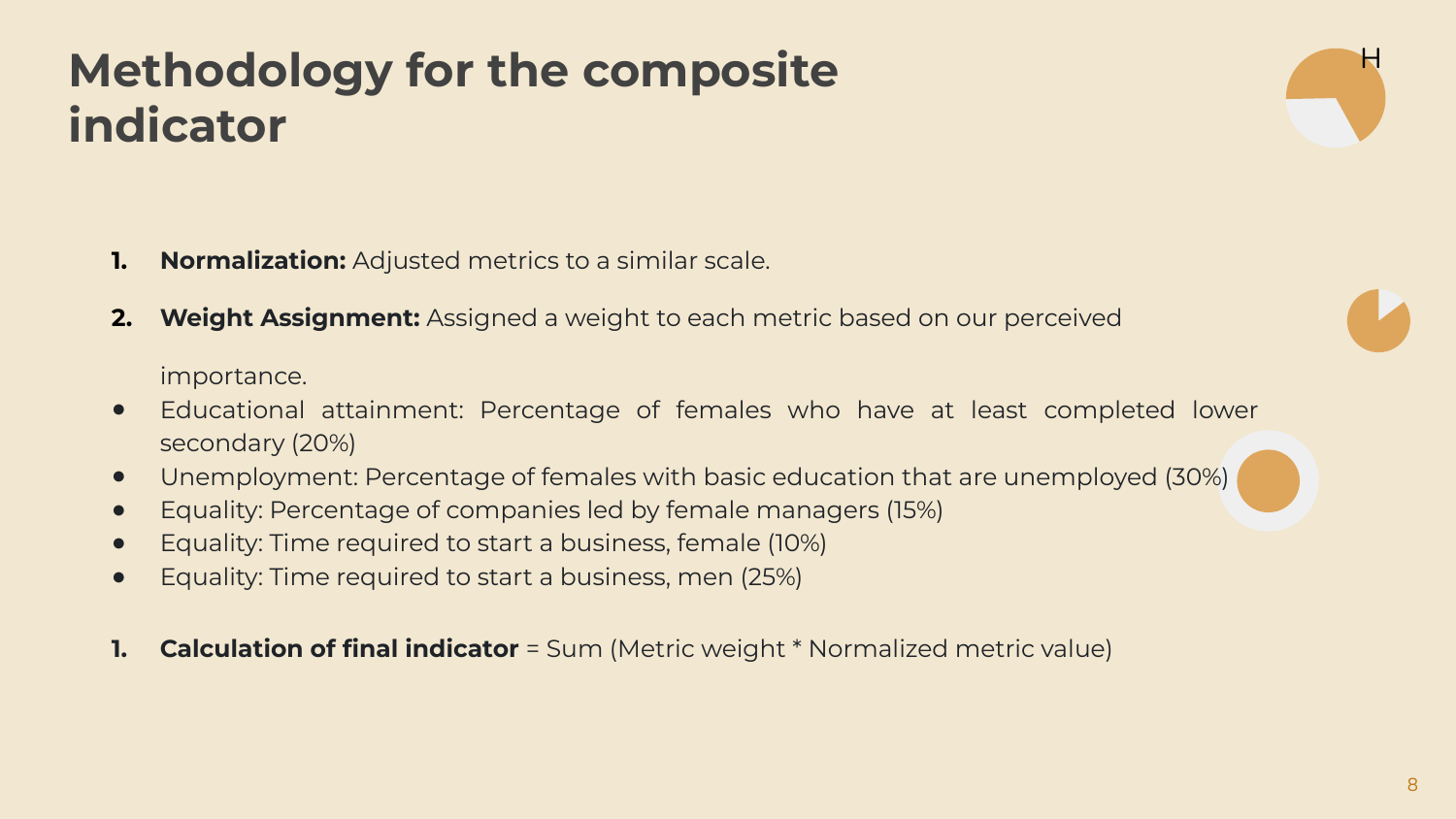

Methodology for the composite indicator
H
Normalization: Adjusted metrics to a similar scale.
Weight Assignment: Assigned a weight to each metric based on our perceived importance.
Educational attainment: Percentage of females who have at least completed lower secondary (20%)
Unemployment: Percentage of females with basic education that are unemployed (30%)
Equality: Percentage of companies led by female managers (15%)
Equality: Time required to start a business, female (10%)
Equality: Time required to start a business, men (25%)
Calculation of final indicator = Sum (Metric weight * Normalized metric value)

8